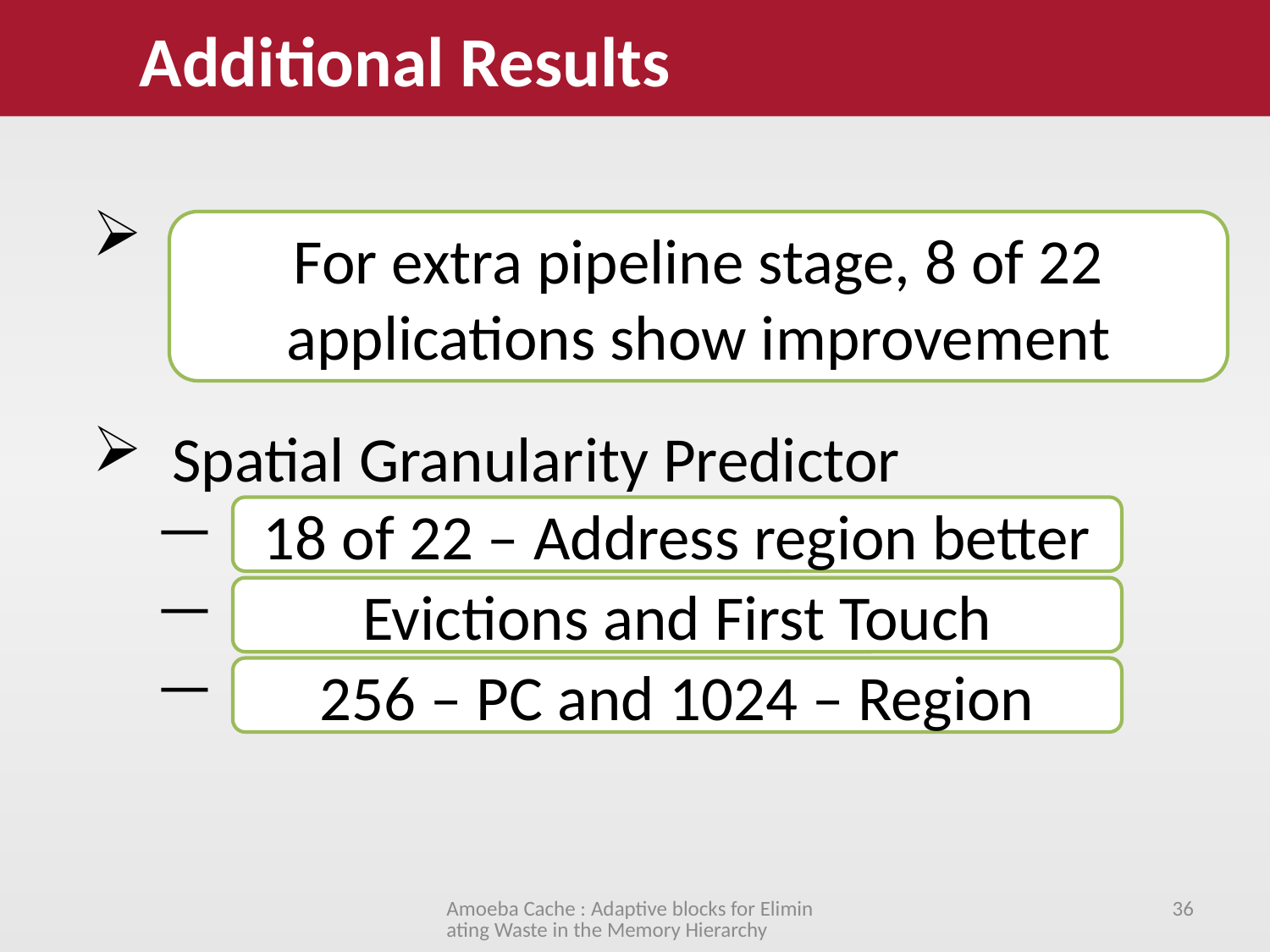

Additional Results
Lookup as an extra cache pipeline stage vs. throttling the CPU
Spatial Granularity Predictor
Indexing
Training
Table Size

For extra pipeline stage, 8 of 22 applications show improvement
18 of 22 – Address region better
Evictions and First Touch
256 – PC and 1024 – Region
Amoeba Cache : Adaptive blocks for Eliminating Waste in the Memory Hierarchy
36